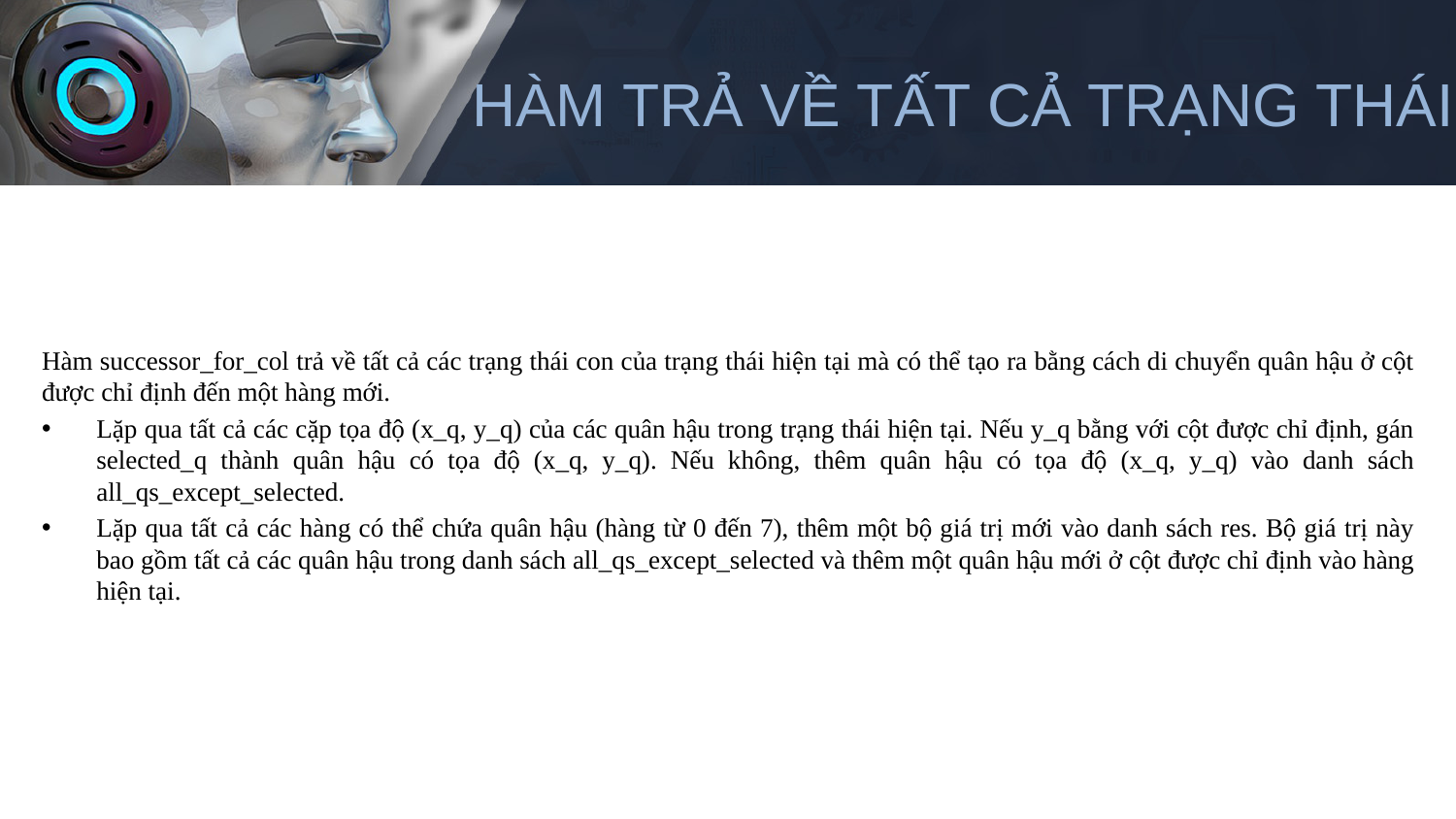

# HÀM TRẢ VỀ TẤT CẢ TRẠNG THÁI
Hàm successor_for_col trả về tất cả các trạng thái con của trạng thái hiện tại mà có thể tạo ra bằng cách di chuyển quân hậu ở cột được chỉ định đến một hàng mới.
Lặp qua tất cả các cặp tọa độ (x_q, y_q) của các quân hậu trong trạng thái hiện tại. Nếu y_q bằng với cột được chỉ định, gán selected_q thành quân hậu có tọa độ (x_q, y_q). Nếu không, thêm quân hậu có tọa độ (x_q, y_q) vào danh sách all_qs_except_selected.
Lặp qua tất cả các hàng có thể chứa quân hậu (hàng từ 0 đến 7), thêm một bộ giá trị mới vào danh sách res. Bộ giá trị này bao gồm tất cả các quân hậu trong danh sách all_qs_except_selected và thêm một quân hậu mới ở cột được chỉ định vào hàng hiện tại.